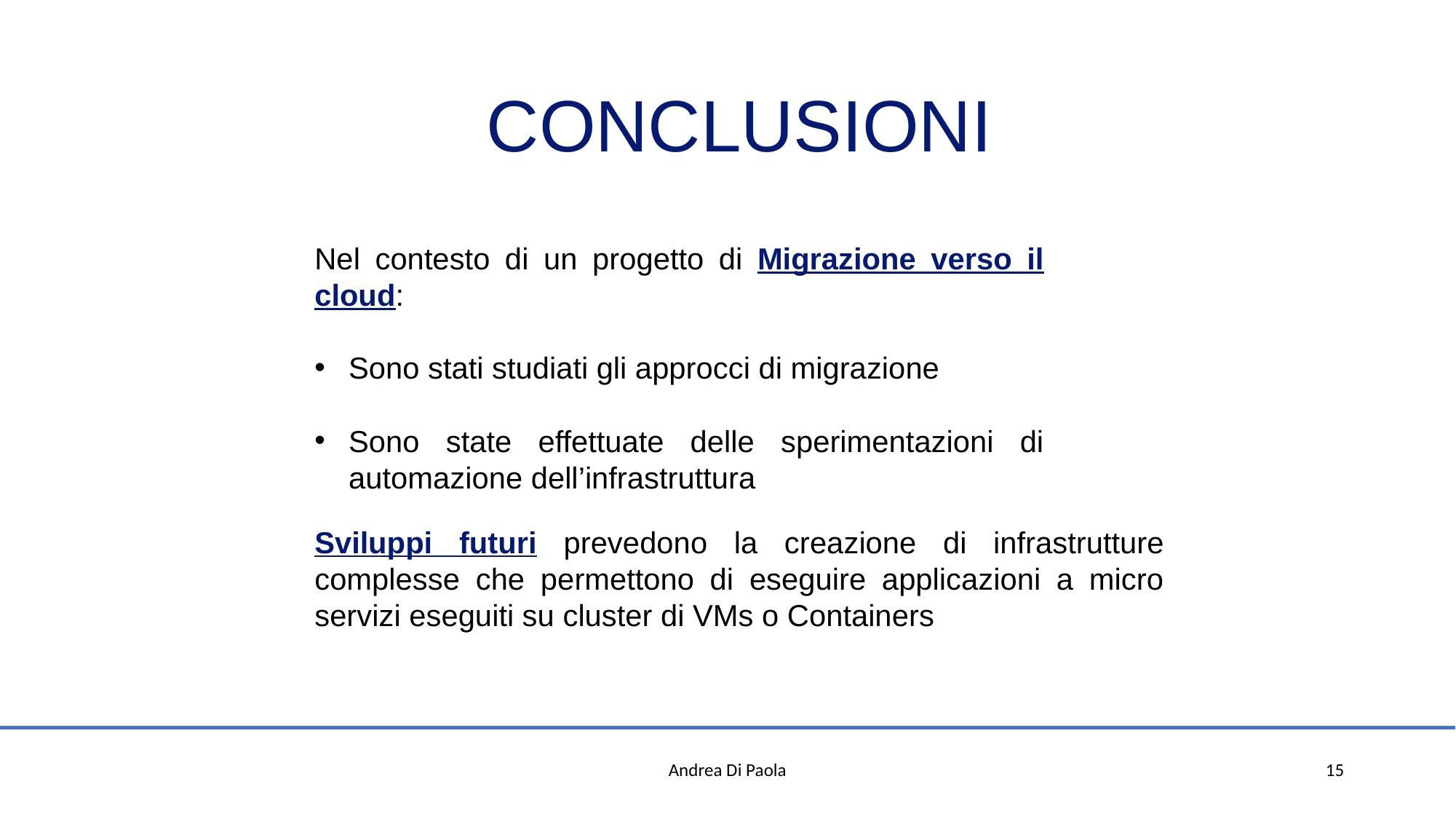

# CONCLUSIONI
Nel contesto di un progetto di Migrazione verso il cloud:

Sono stati studiati gli approcci di migrazione

Sono state effettuate delle sperimentazioni di automazione dell’infrastruttura
Sviluppi futuri prevedono la creazione di infrastrutture complesse che permettono di eseguire applicazioni a micro servizi eseguiti su cluster di VMs o Containers

Andrea Di Paola
15